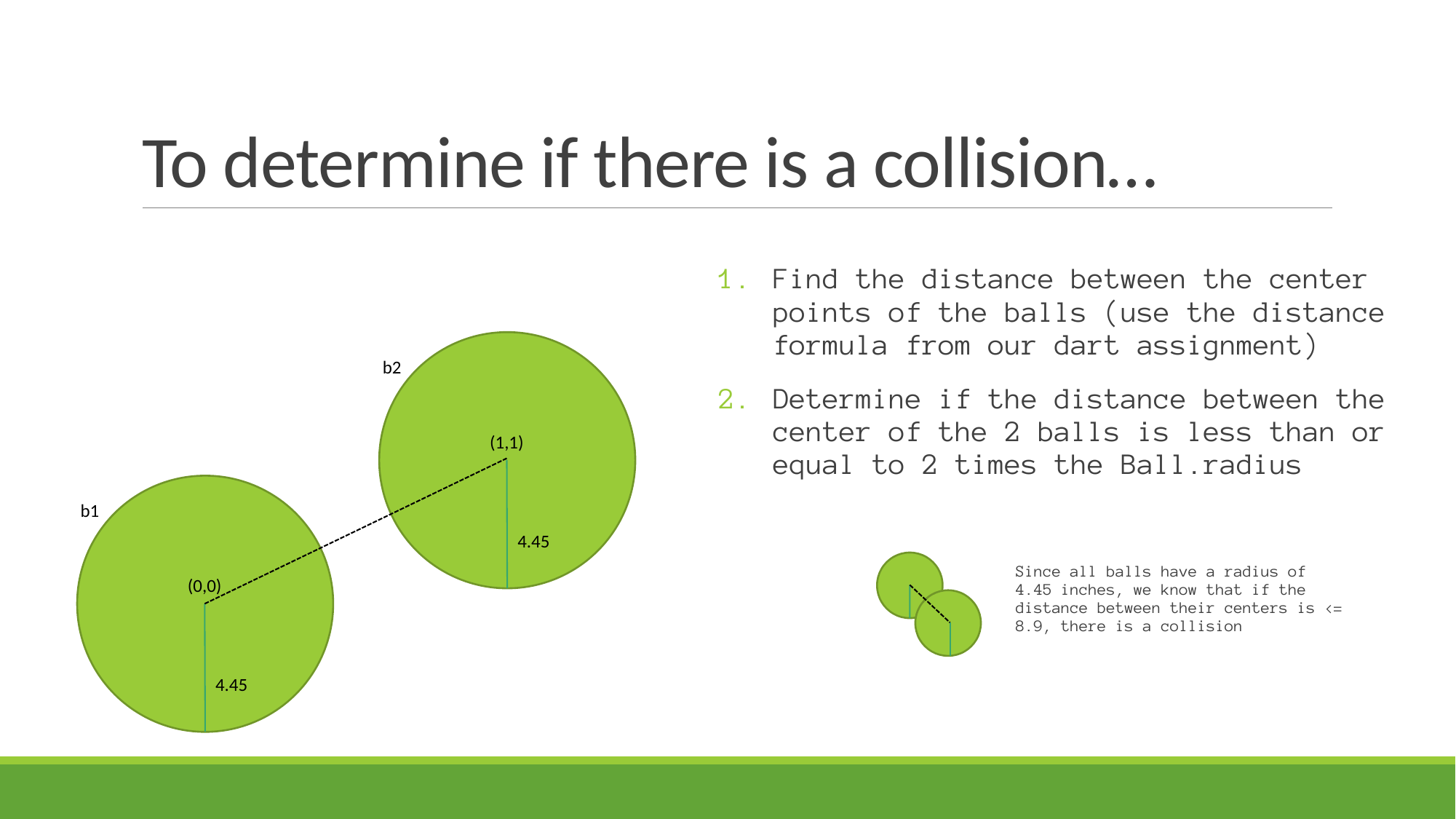

# To determine if there is a collision…
Find the distance between the center points of the balls (use the distance formula from our dart assignment)
Determine if the distance between the center of the 2 balls is less than or equal to 2 times the Ball.radius

b2
(1,1)

b1
4.45

Since all balls have a radius of 4.45 inches, we know that if the distance between their centers is <= 8.9, there is a collision
(0,0)

4.45